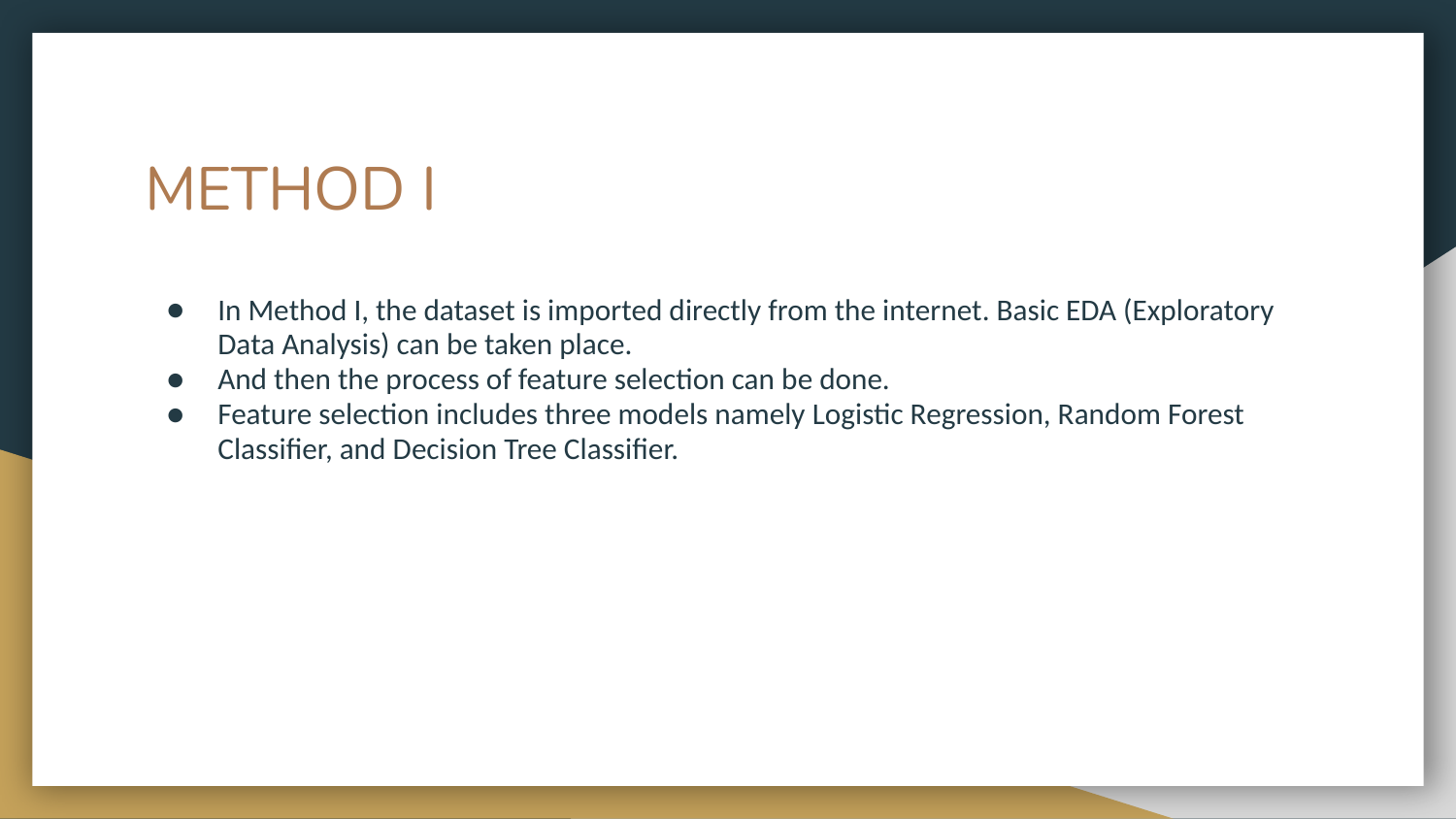

# METHOD I
In Method I, the dataset is imported directly from the internet. Basic EDA (Exploratory Data Analysis) can be taken place.
And then the process of feature selection can be done.
Feature selection includes three models namely Logistic Regression, Random Forest Classifier, and Decision Tree Classifier.